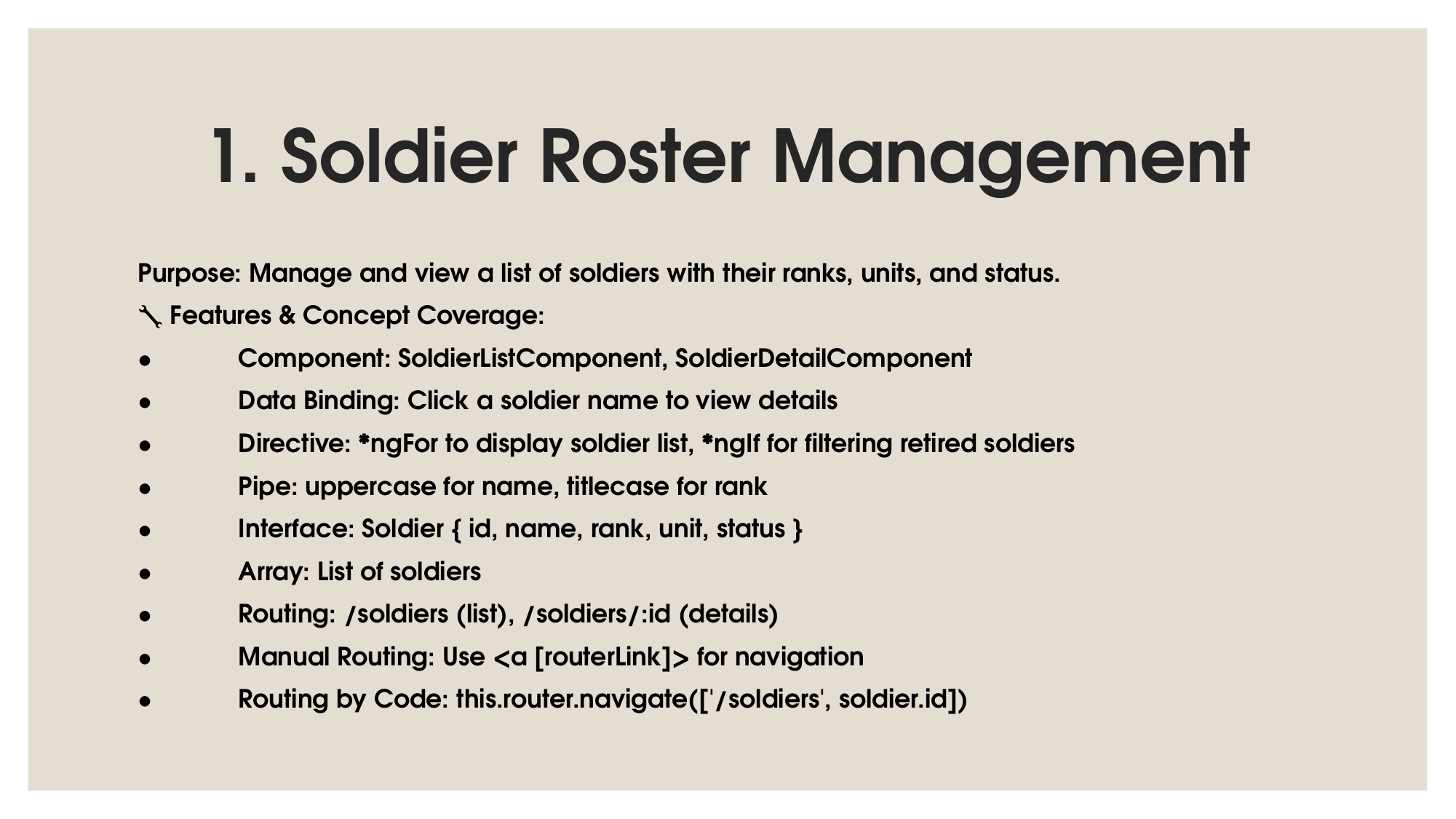

# 1. Soldier Roster Management
Purpose: Manage and view a list of soldiers with their ranks, units, and status.
🔧 Features & Concept Coverage:
•	Component: SoldierListComponent, SoldierDetailComponent
•	Data Binding: Click a soldier name to view details
•	Directive: *ngFor to display soldier list, *ngIf for filtering retired soldiers
•	Pipe: uppercase for name, titlecase for rank
•	Interface: Soldier { id, name, rank, unit, status }
•	Array: List of soldiers
•	Routing: /soldiers (list), /soldiers/:id (details)
•	Manual Routing: Use <a [routerLink]> for navigation
•	Routing by Code: this.router.navigate(['/soldiers', soldier.id])